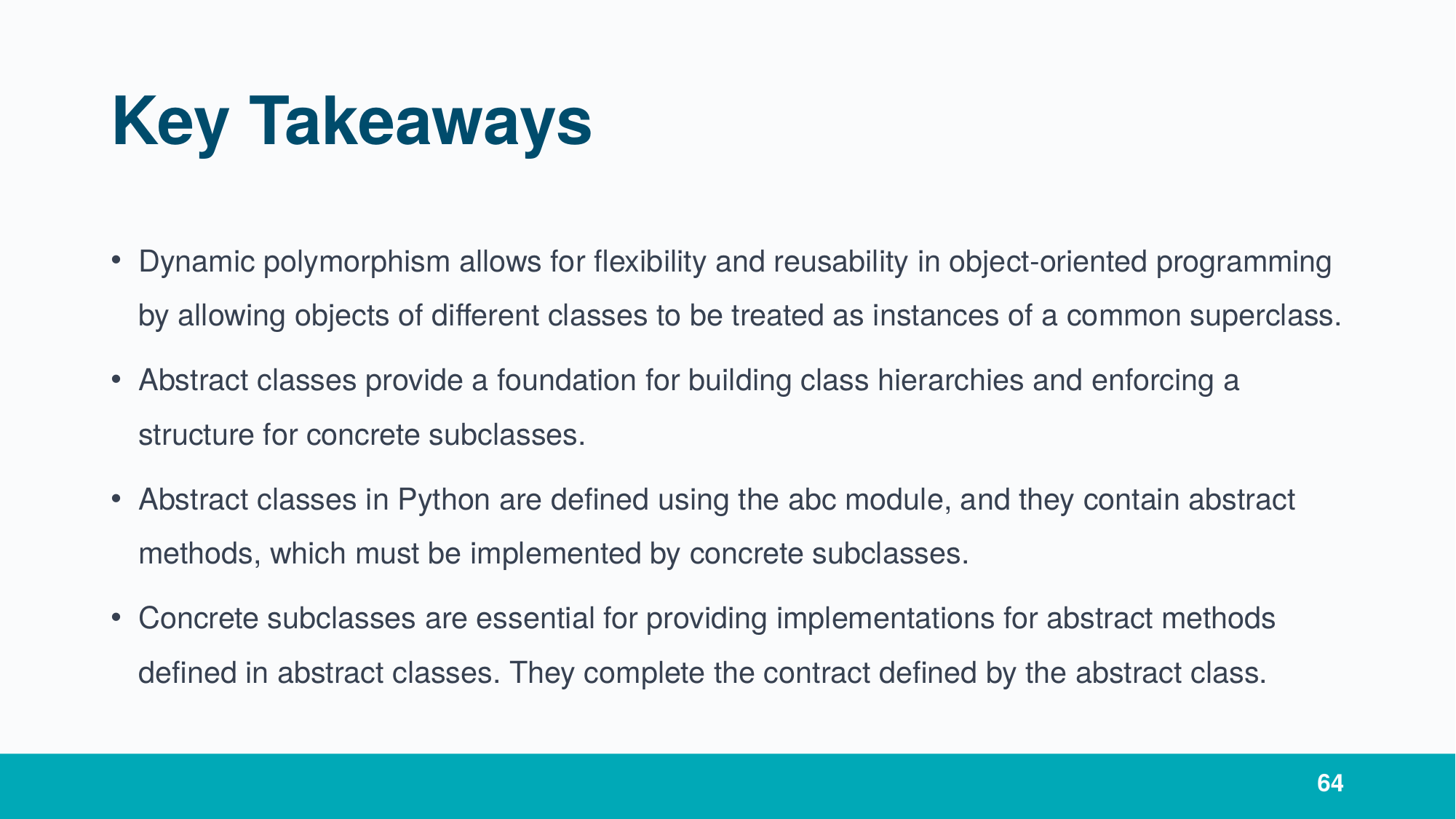

# Key Takeaways
Dynamic polymorphism allows for flexibility and reusability in object-oriented programming by allowing objects of different classes to be treated as instances of a common superclass.
Abstract classes provide a foundation for building class hierarchies and enforcing a structure for concrete subclasses.
Abstract classes in Python are defined using the abc module, and they contain abstract methods, which must be implemented by concrete subclasses.
Concrete subclasses are essential for providing implementations for abstract methods defined in abstract classes. They complete the contract defined by the abstract class.
64